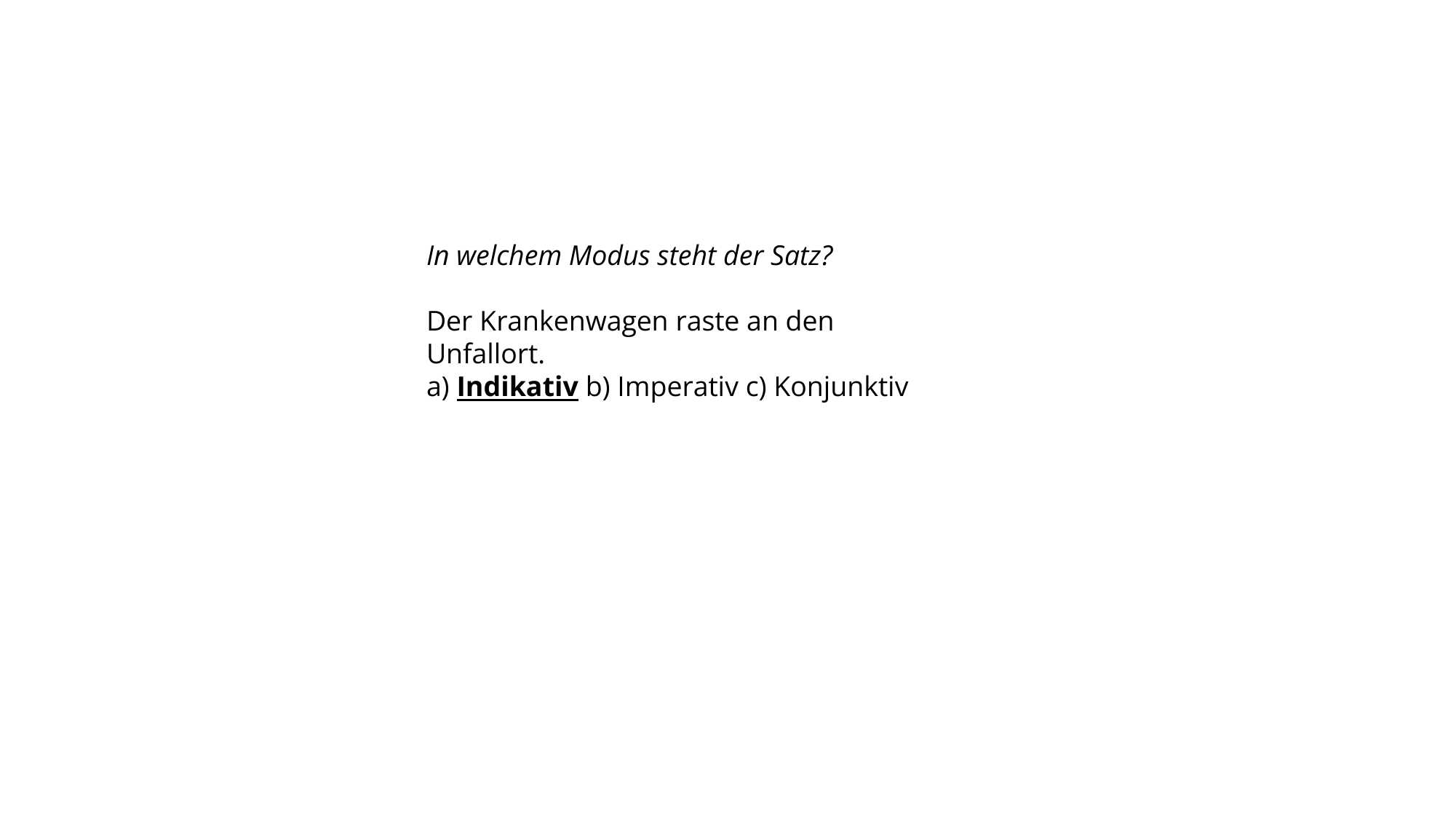

In welchem Modus steht der Satz?

Der Krankenwagen raste an den Unfallort.
a) Indikativ b) Imperativ c) Konjunktiv